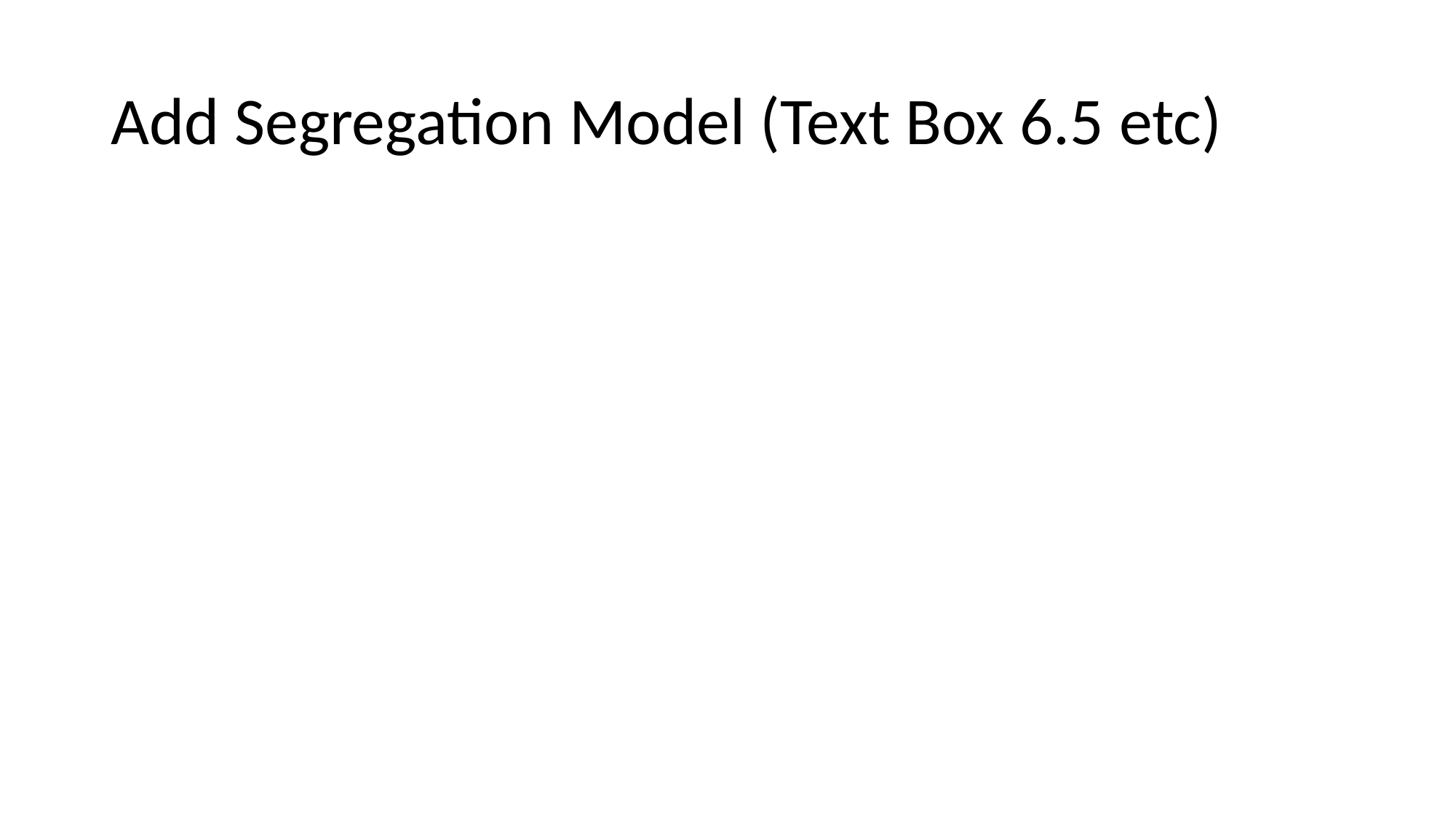

# Add Segregation Model (Text Box 6.5 etc)